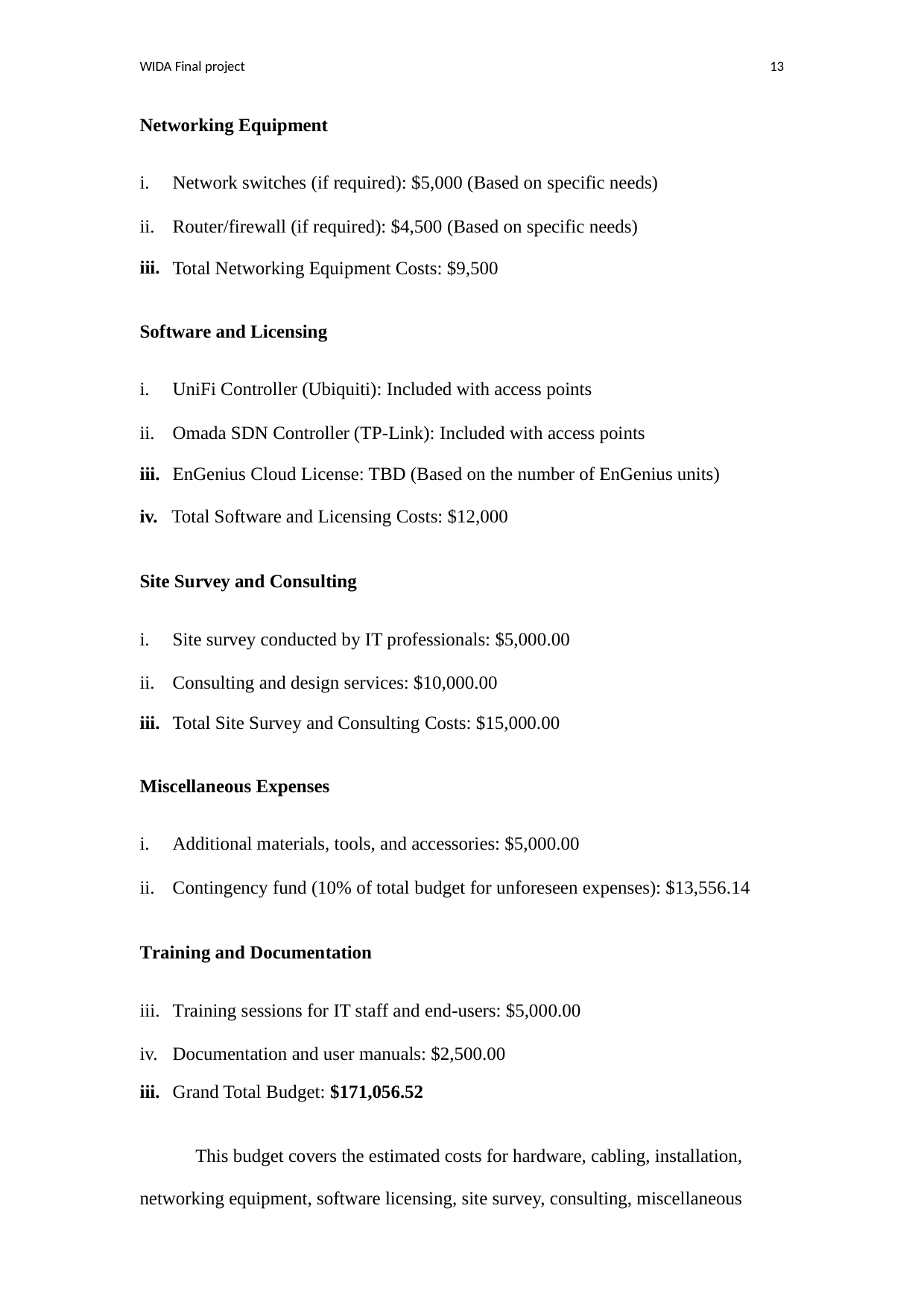

WIDA Final project
13
Networking Equipment

Network switches (if required): $5,000 (Based on specific needs)

Router/firewall (if required): $4,500 (Based on specific needs)
iii.
Total Networking Equipment Costs: $9,500
Software and Licensing

UniFi Controller (Ubiquiti): Included with access points

Omada SDN Controller (TP-Link): Included with access points
iii.
EnGenius Cloud License: TBD (Based on the number of EnGenius units)
iv.   Total Software and Licensing Costs: $12,000

Site Survey and Consulting

Site survey conducted by IT professionals: $5,000.00

Consulting and design services: $10,000.00
iii.
Total Site Survey and Consulting Costs: $15,000.00
Miscellaneous Expenses

Additional materials, tools, and accessories: $5,000.00

Contingency fund (10% of total budget for unforeseen expenses): $13,556.14

Training and Documentation

Training sessions for IT staff and end-users: $5,000.00

Documentation and user manuals: $2,500.00
iii.
Grand Total Budget: $171,056.52
This budget covers the estimated costs for hardware, cabling, installation, networking equipment, software licensing, site survey, consulting, miscellaneous